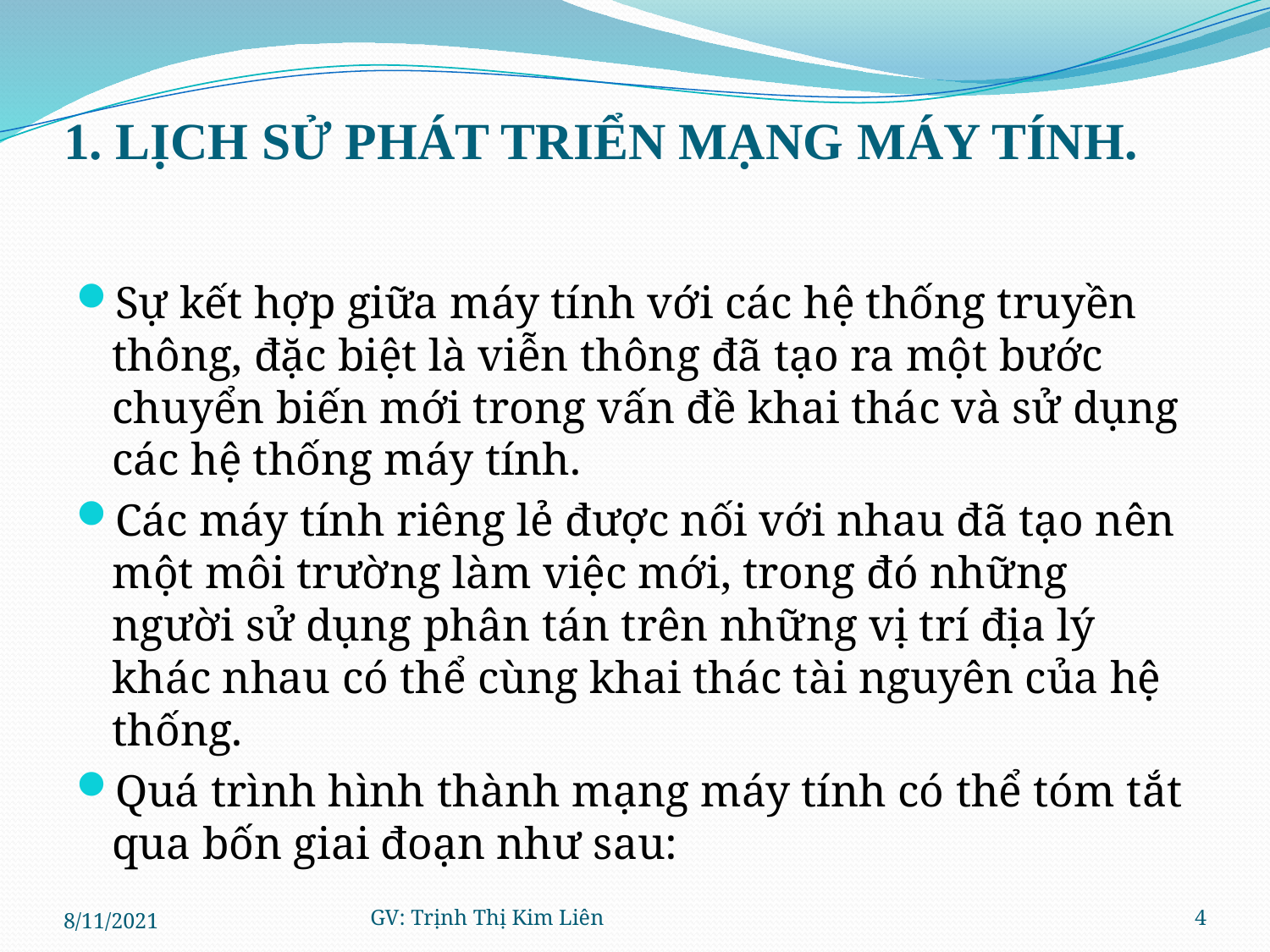

# 1. LỊCH SỬ PHÁT TRIỂN MẠNG MÁY TÍNH.
Sự kết hợp giữa máy tính với các hệ thống truyền thông, đặc biệt là viễn thông đã tạo ra một bước chuyển biến mới trong vấn đề khai thác và sử dụng các hệ thống máy tính.
Các máy tính riêng lẻ được nối với nhau đã tạo nên một môi trường làm việc mới, trong đó những người sử dụng phân tán trên những vị trí địa lý khác nhau có thể cùng khai thác tài nguyên của hệ thống.
Quá trình hình thành mạng máy tính có thể tóm tắt qua bốn giai đoạn như sau:
8/11/2021
GV: Trịnh Thị Kim Liên
4